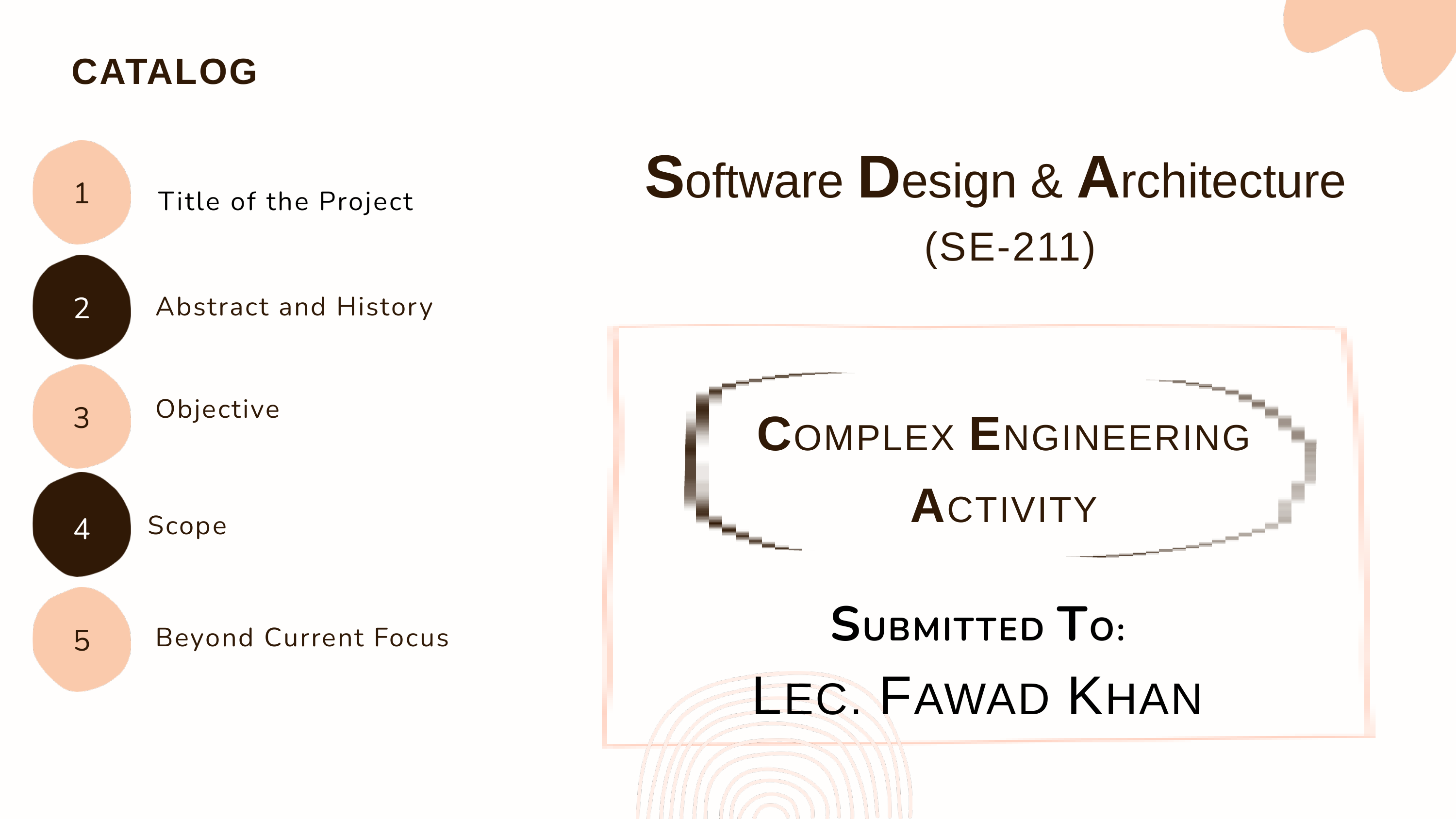

CATALOG
Software Design & Architecture

1
Title of the Project
(SE-211)

 Abstract and History
2

 Objective
3
COMPLEX ENGINEERING

ACTIVITY

Scope
4

SUBMITTED TO:

LEC. FAWAD KHAN

 Beyond Current Focus
5

6